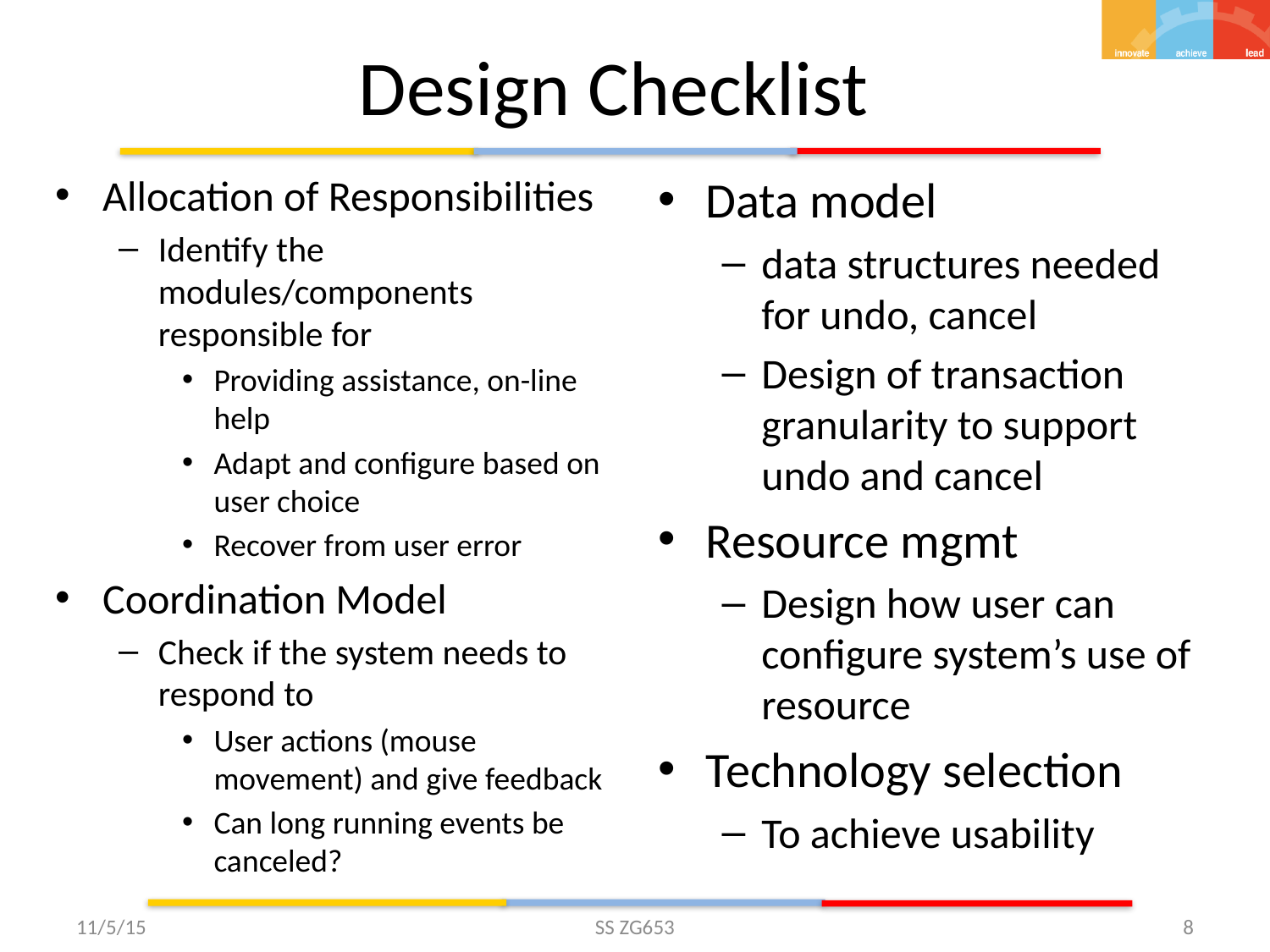

# Design Checklist
Allocation of Responsibilities
Identify the modules/components responsible for
Providing assistance, on-line help
Adapt and configure based on user choice
Recover from user error
Coordination Model
Check if the system needs to respond to
User actions (mouse movement) and give feedback
Can long running events be canceled?
Data model
data structures needed for undo, cancel
Design of transaction granularity to support undo and cancel
Resource mgmt
Design how user can configure system’s use of resource
Technology selection
To achieve usability
11/5/15
SS ZG653
8